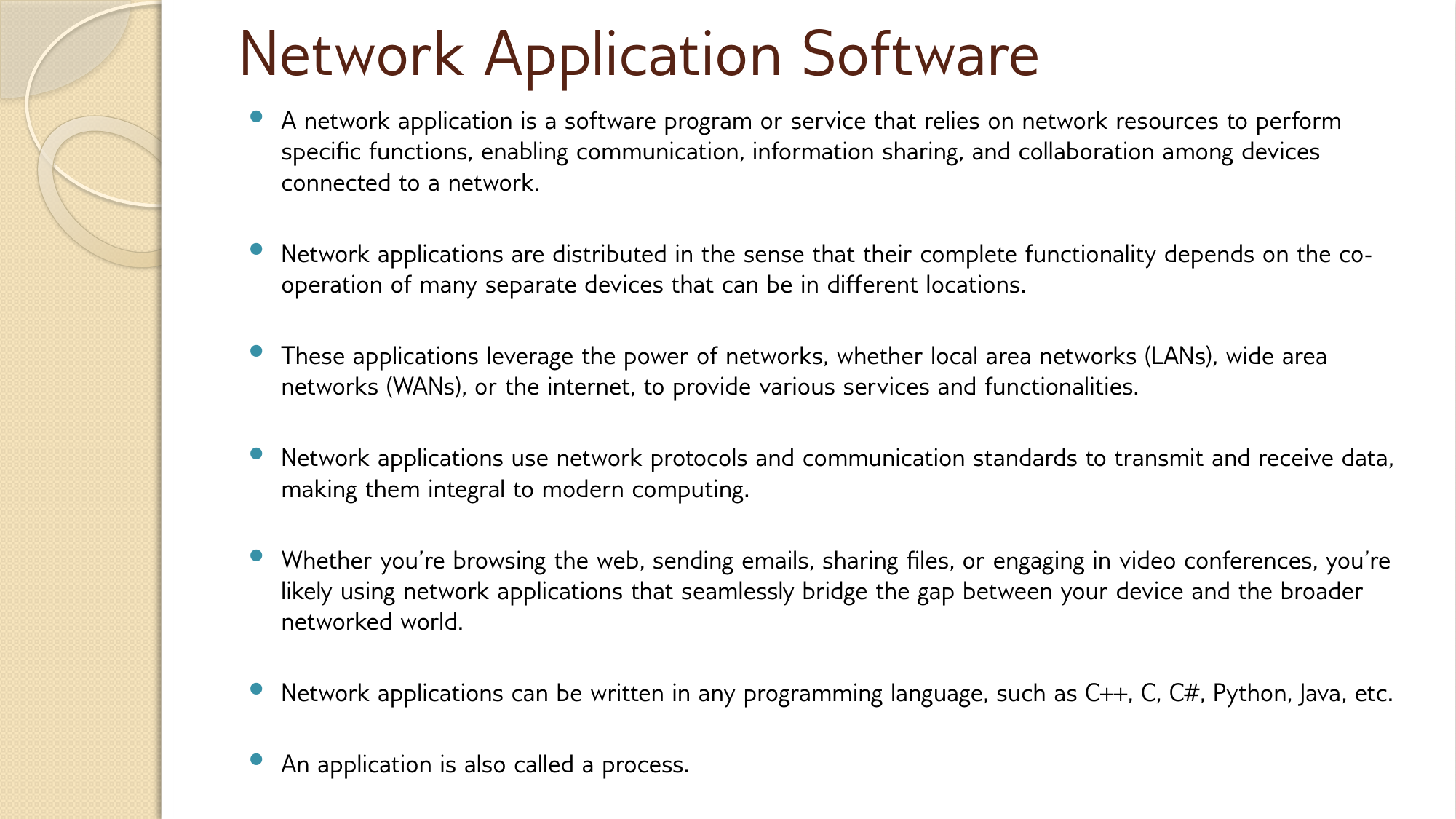

# Network Application Software
A network application is a software program or service that relies on network resources to perform specific functions, enabling communication, information sharing, and collaboration among devices connected to a network.

Network applications are distributed in the sense that their complete functionality depends on the co-operation of many separate devices that can be in different locations.

These applications leverage the power of networks, whether local area networks (LANs), wide area networks (WANs), or the internet, to provide various services and functionalities.

Network applications use network protocols and communication standards to transmit and receive data, making them integral to modern computing.

Whether you’re browsing the web, sending emails, sharing files, or engaging in video conferences, you’re likely using network applications that seamlessly bridge the gap between your device and the broader networked world.

Network applications can be written in any programming language, such as C++, C, C#, Python, Java, etc.

An application is also called a process.

5